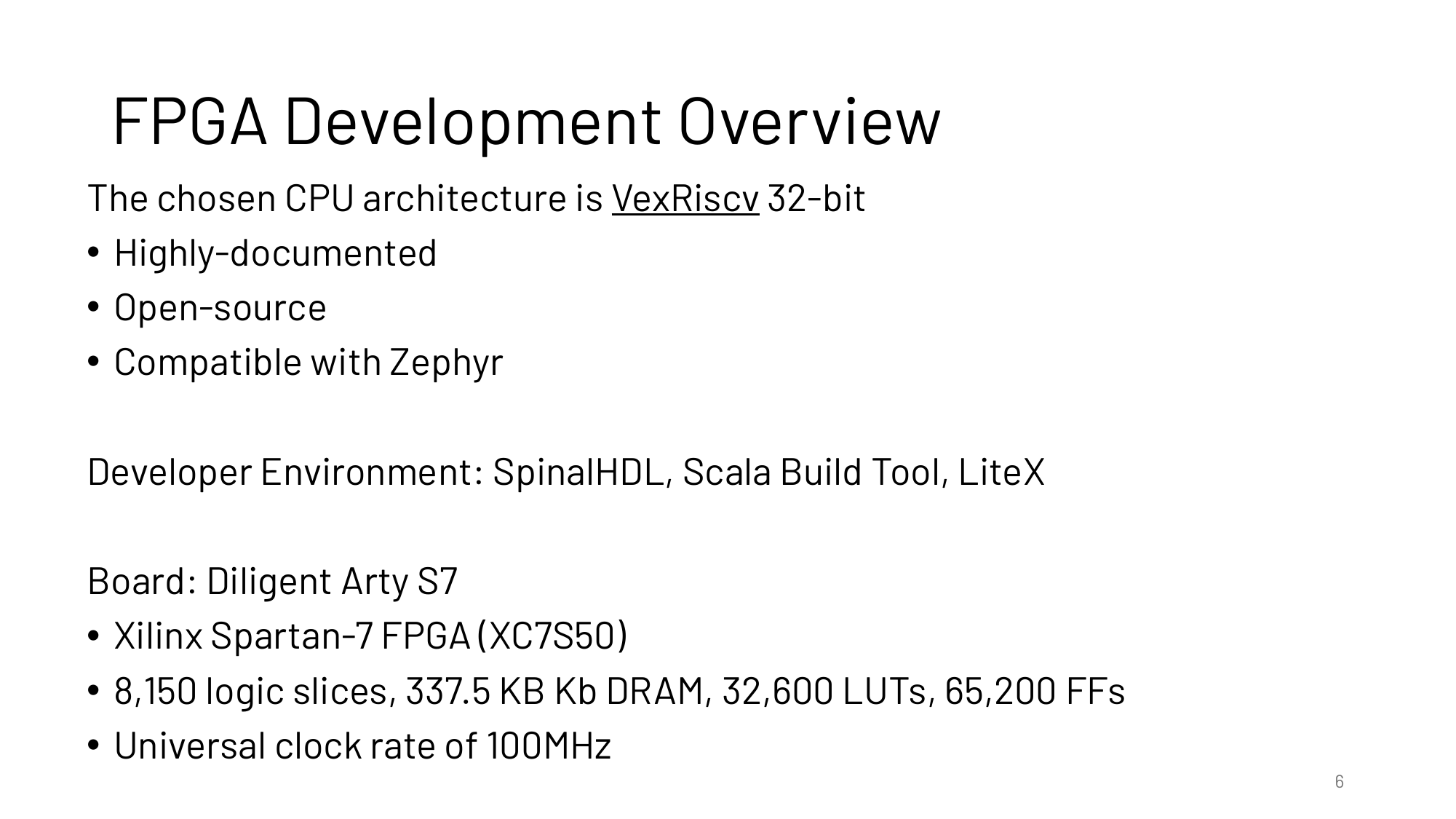

# FPGA Development Overview
The chosen CPU architecture is VexRiscv 32-bit
Highly-documented
Open-source
Compatible with Zephyr

Developer Environment: SpinalHDL, Scala Build Tool, LiteX

Board: Diligent Arty S7
Xilinx Spartan-7 FPGA (XC7S50)
8,150 logic slices, 337.5 KB Kb DRAM, 32,600 LUTs, 65,200 FFs
Universal clock rate of 100MHz
6